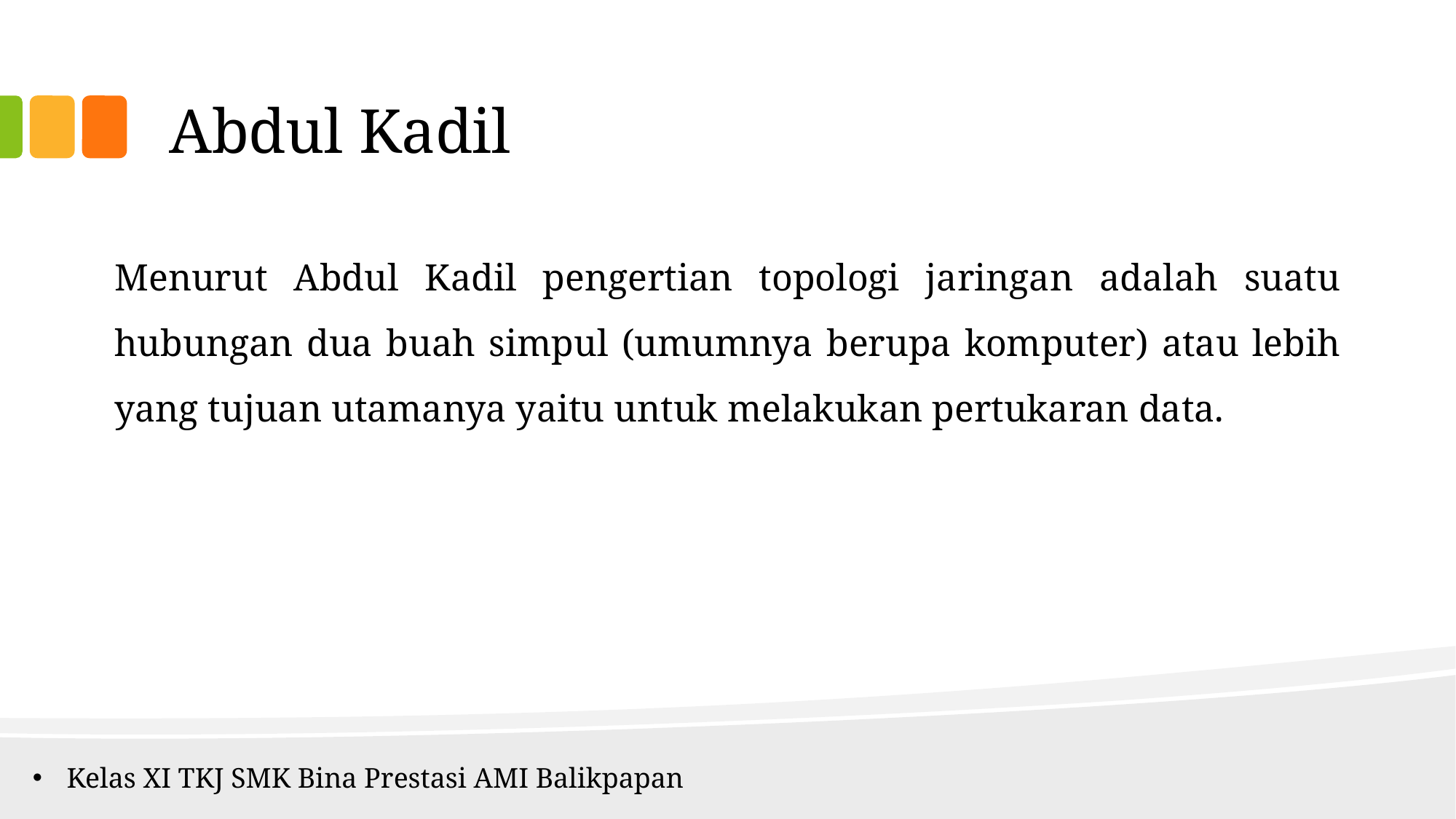

Abdul Kadil
# Menurut Abdul Kadil pengertian topologi jaringan adalah suatu hubungan dua buah simpul (umumnya berupa komputer) atau lebih yang tujuan utamanya yaitu untuk melakukan pertukaran data.
Kelas XI TKJ SMK Bina Prestasi AMI Balikpapan